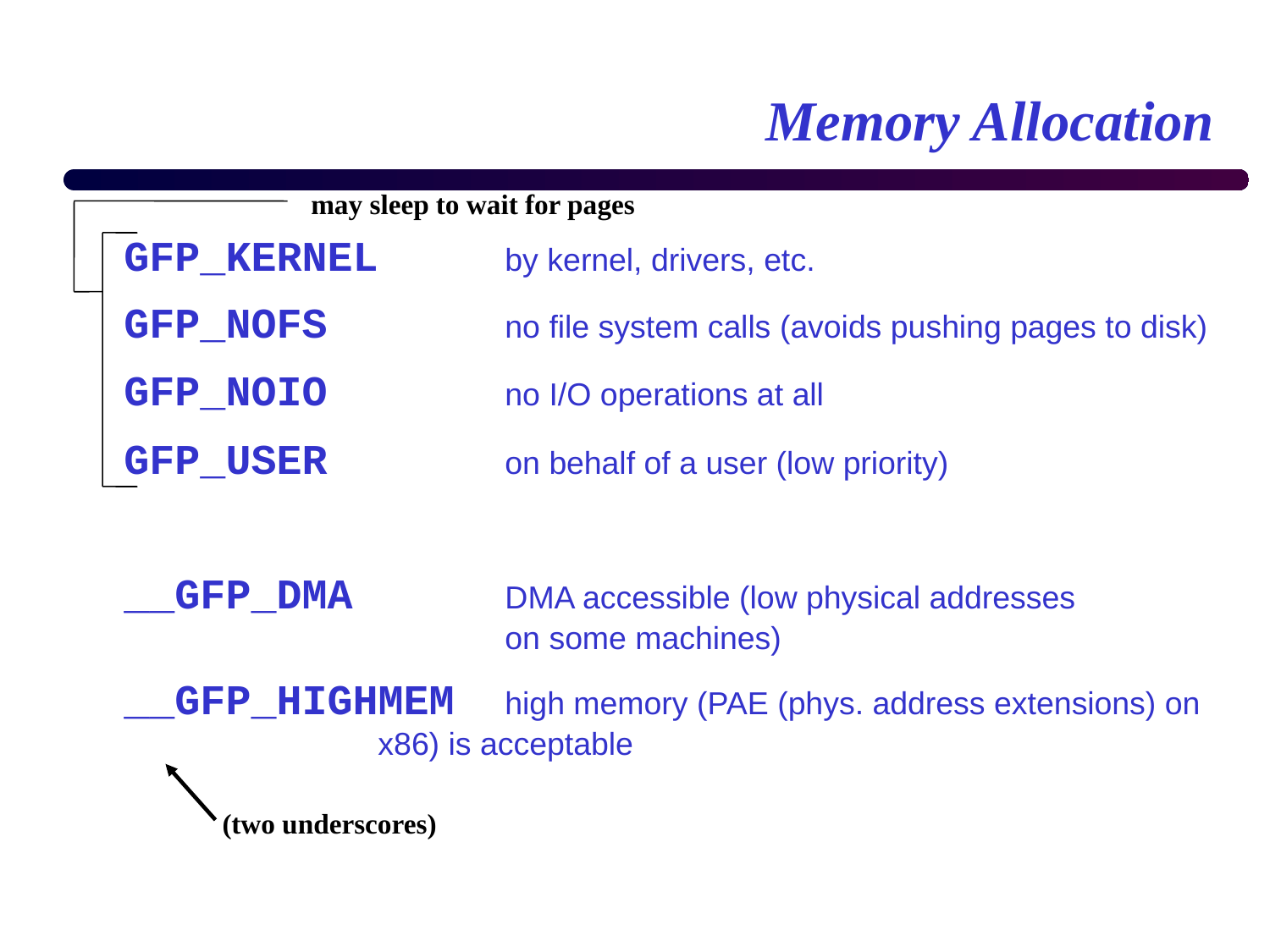

# Memory Allocation
may sleep to wait for pages

	GFP_KERNEL	by kernel, drivers, etc.
	GFP_NOFS		no file system calls (avoids pushing pages to disk)
	GFP_NOIO		no I/O operations at all
	GFP_USER		on behalf of a user (low priority)

	__GFP_DMA   	DMA accessible (low physical addresses
                                          	on some machines)
	__GFP_HIGHMEM	high memory (PAE (phys. address extensions) on 		x86) is acceptable

(two underscores)